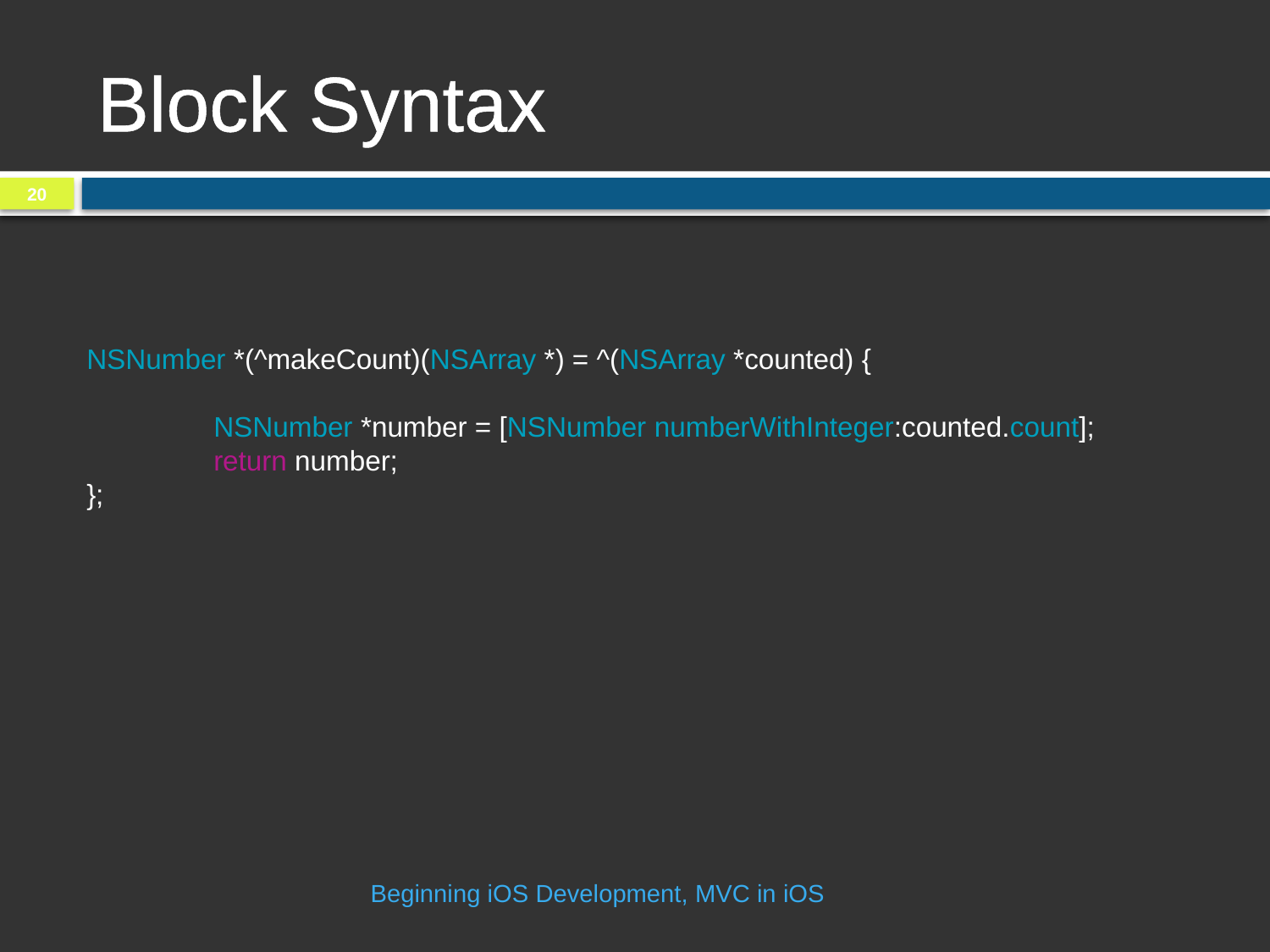

# Block Syntax
20
NSNumber *(^makeCount)(NSArray *) = ^(NSArray *counted) {

	NSNumber *number = [NSNumber numberWithInteger:counted.count];
	return number;
};
Beginning iOS Development, MVC in iOS